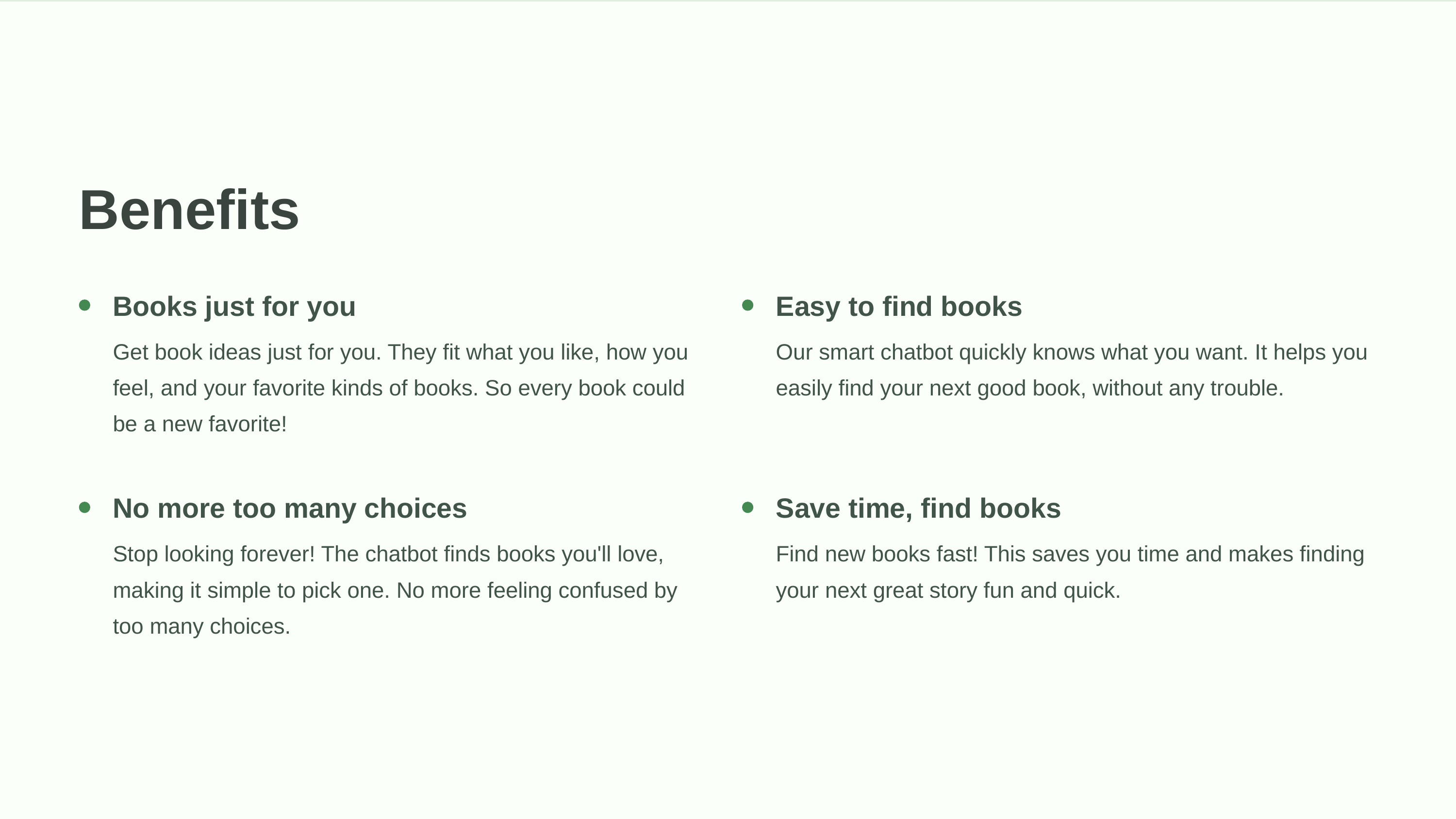

Benefits
Books just for you
Easy to find books

Get book ideas just for you. They fit what you like, how you feel, and your favorite kinds of books. So every book could be a new favorite!
Our smart chatbot quickly knows what you want. It helps you easily find your next good book, without any trouble.
No more too many choices
Save time, find books

Stop looking forever! The chatbot finds books you'll love, making it simple to pick one. No more feeling confused by too many choices.
Find new books fast! This saves you time and makes finding your next great story fun and quick.